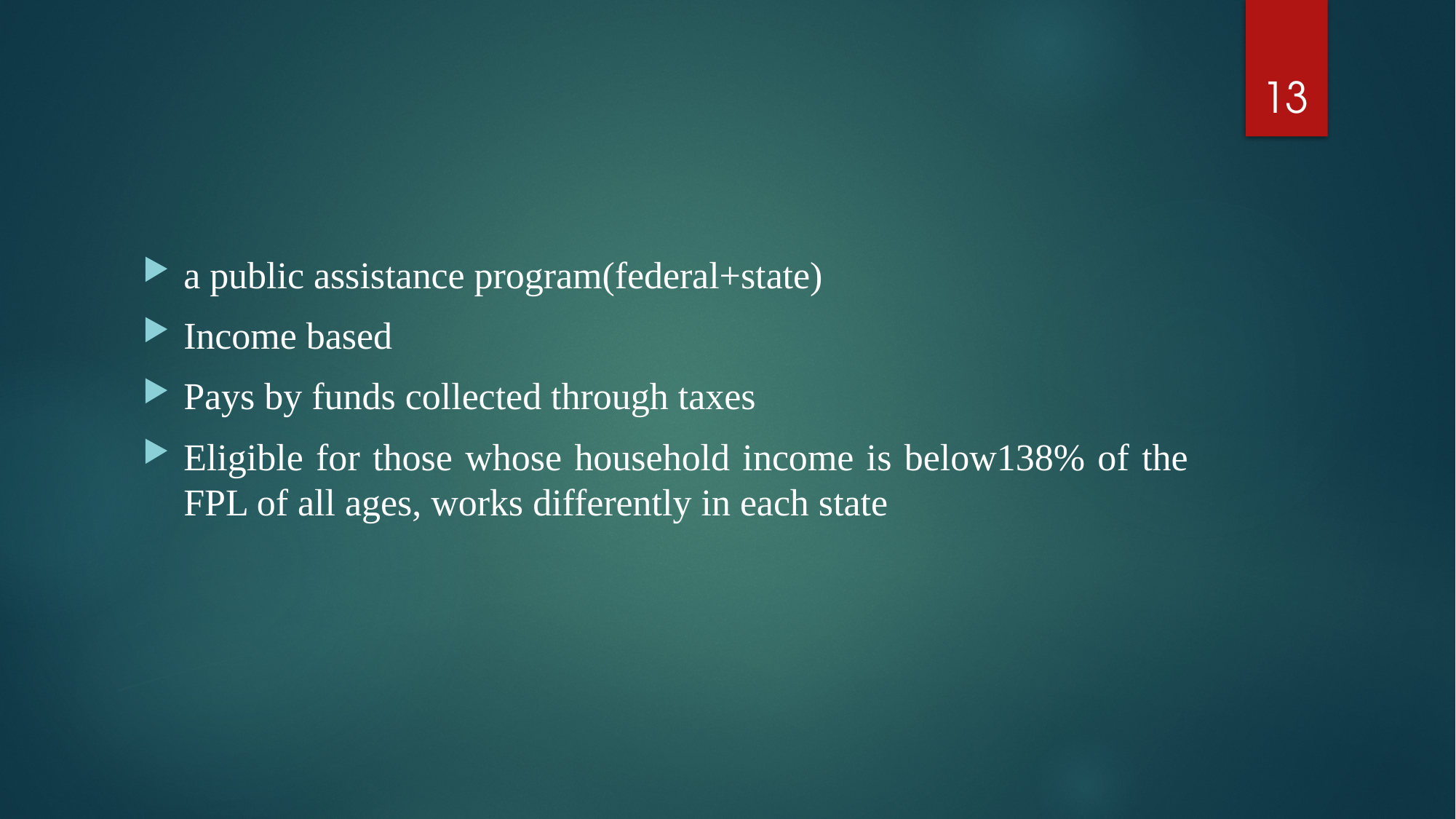

13
a public assistance program(federal+state)
Income based
Pays by funds collected through taxes
Eligible for those whose household income is below138% of the FPL of all ages, works differently in each state